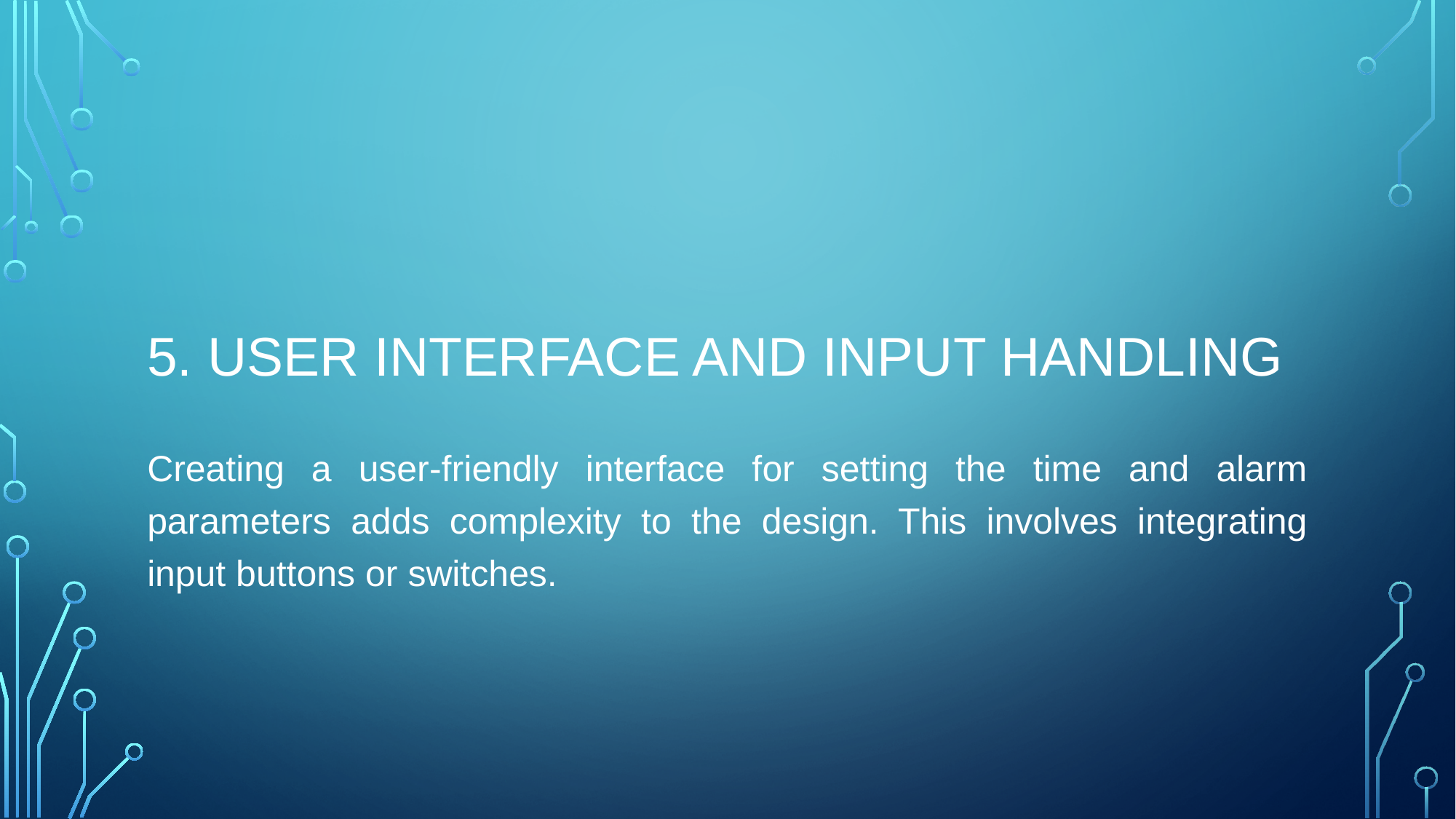

# 5. User Interface and Input Handling
Creating a user-friendly interface for setting the time and alarm parameters adds complexity to the design. This involves integrating input buttons or switches.